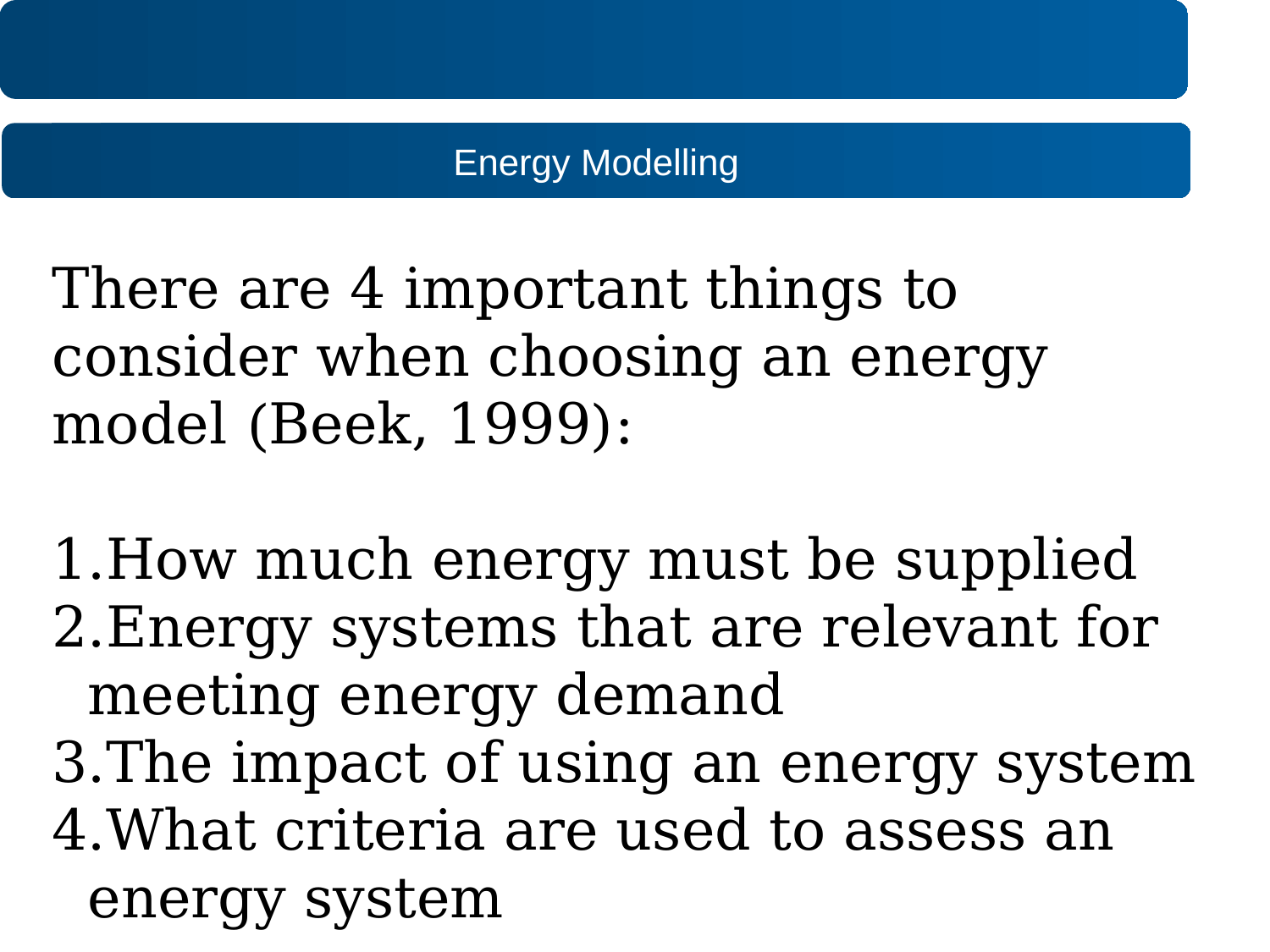

Energy Modelling
There are 4 important things to consider when choosing an energy model (Beek, 1999):

How much energy must be supplied
Energy systems that are relevant for meeting energy demand
The impact of using an energy system
What criteria are used to assess an energy system